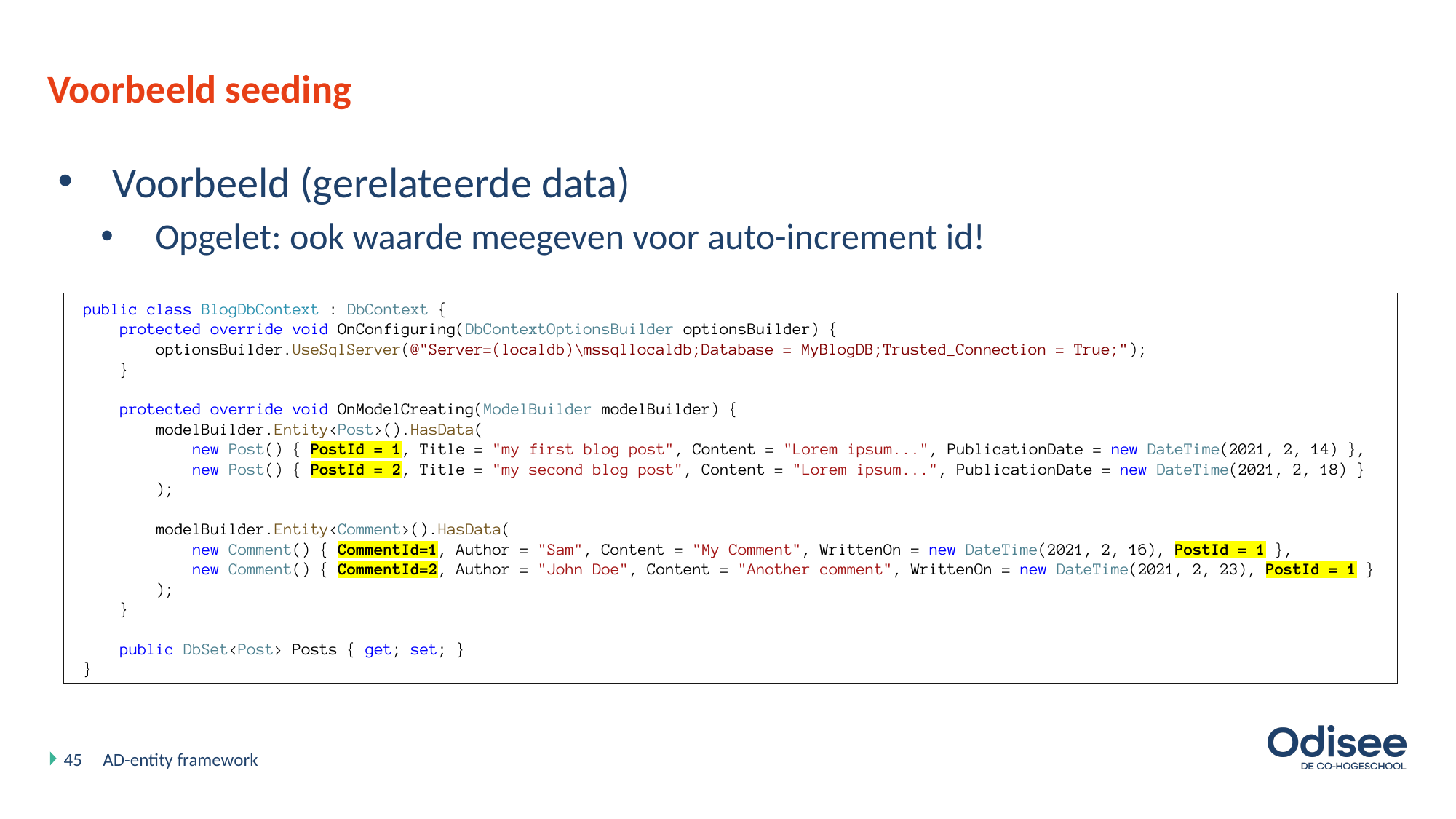

# Voorbeeld seeding
Voorbeeld (gerelateerde data)
Opgelet: ook waarde meegeven voor auto-increment id!
 public class BlogDbContext : DbContext {
     protected override void OnConfiguring(DbContextOptionsBuilder optionsBuilder) {
         optionsBuilder.UseSqlServer(@"Server=(localdb)\mssqllocaldb;Database = MyBlogDB;Trusted_Connection = True;");
     }

     protected override void OnModelCreating(ModelBuilder modelBuilder) {
         modelBuilder.Entity<Post>().HasData(
             new Post() { PostId = 1, Title = "my first blog post", Content = "Lorem ipsum...", PublicationDate = new DateTime(2021, 2, 14) },
             new Post() { PostId = 2, Title = "my second blog post", Content = "Lorem ipsum...", PublicationDate = new DateTime(2021, 2, 18) }
         );

         modelBuilder.Entity<Comment>().HasData(
             new Comment() { CommentId=1, Author = "Sam", Content = "My Comment", WrittenOn = new DateTime(2021, 2, 16), PostId = 1 },
             new Comment() { CommentId=2, Author = "John Doe", Content = "Another comment", WrittenOn = new DateTime(2021, 2, 23), PostId = 1 }
         );
     }

     public DbSet<Post> Posts { get; set; }
 }
45
AD-entity framework